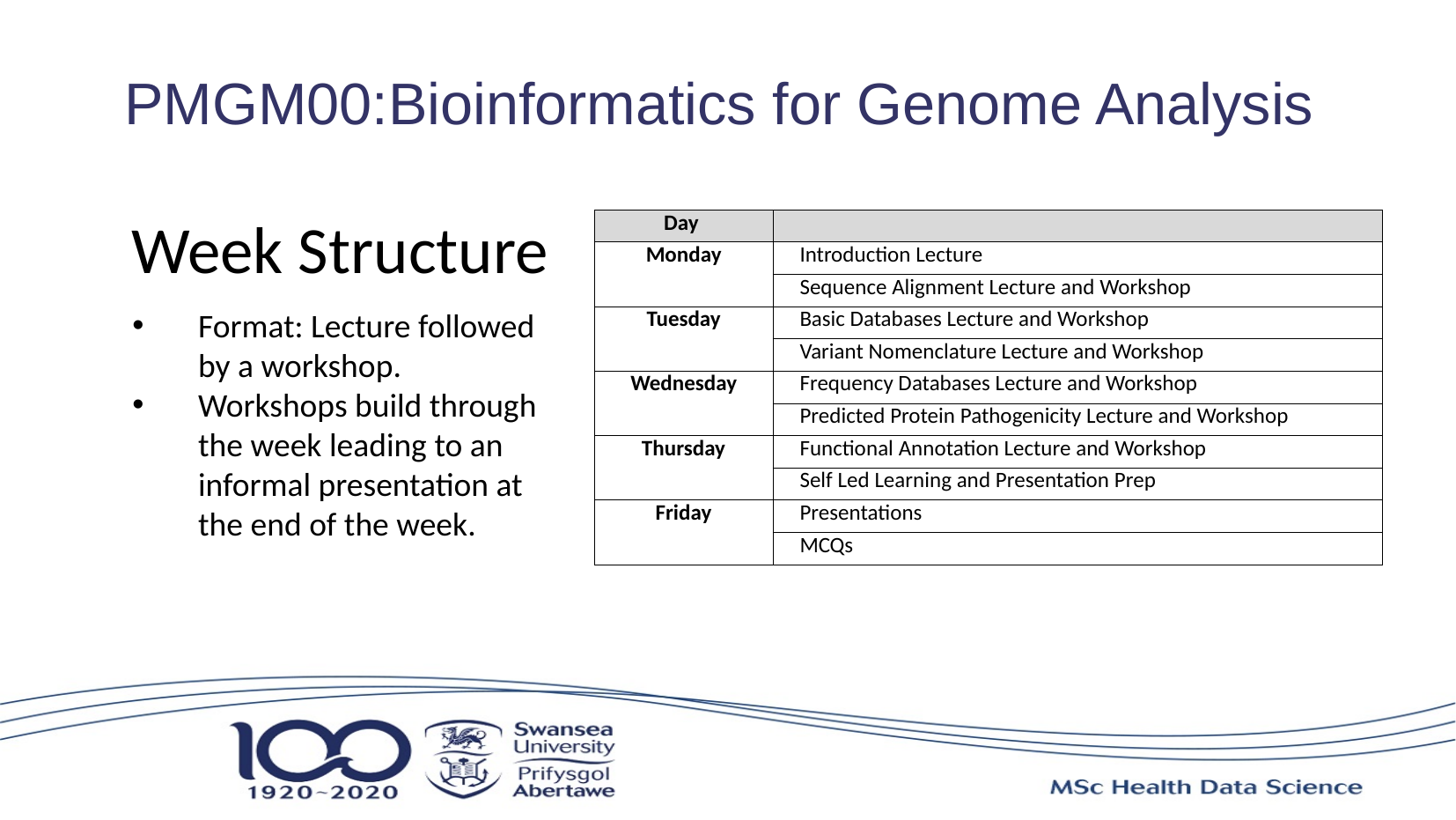

PMGM00:Bioinformatics for Genome Analysis
Week Structure
| Day |  |
| --- | --- |
| Monday | Introduction Lecture |
|  | Sequence Alignment Lecture and Workshop |
| Tuesday | Basic Databases Lecture and Workshop |
|  | Variant Nomenclature Lecture and Workshop |
| Wednesday | Frequency Databases Lecture and Workshop |
|  | Predicted Protein Pathogenicity Lecture and Workshop |
| Thursday | Functional Annotation Lecture and Workshop |
|  | Self Led Learning and Presentation Prep |
| Friday | Presentations |
|  | MCQs |
Format: Lecture followed by a workshop.
Workshops build through the week leading to an informal presentation at the end of the week.